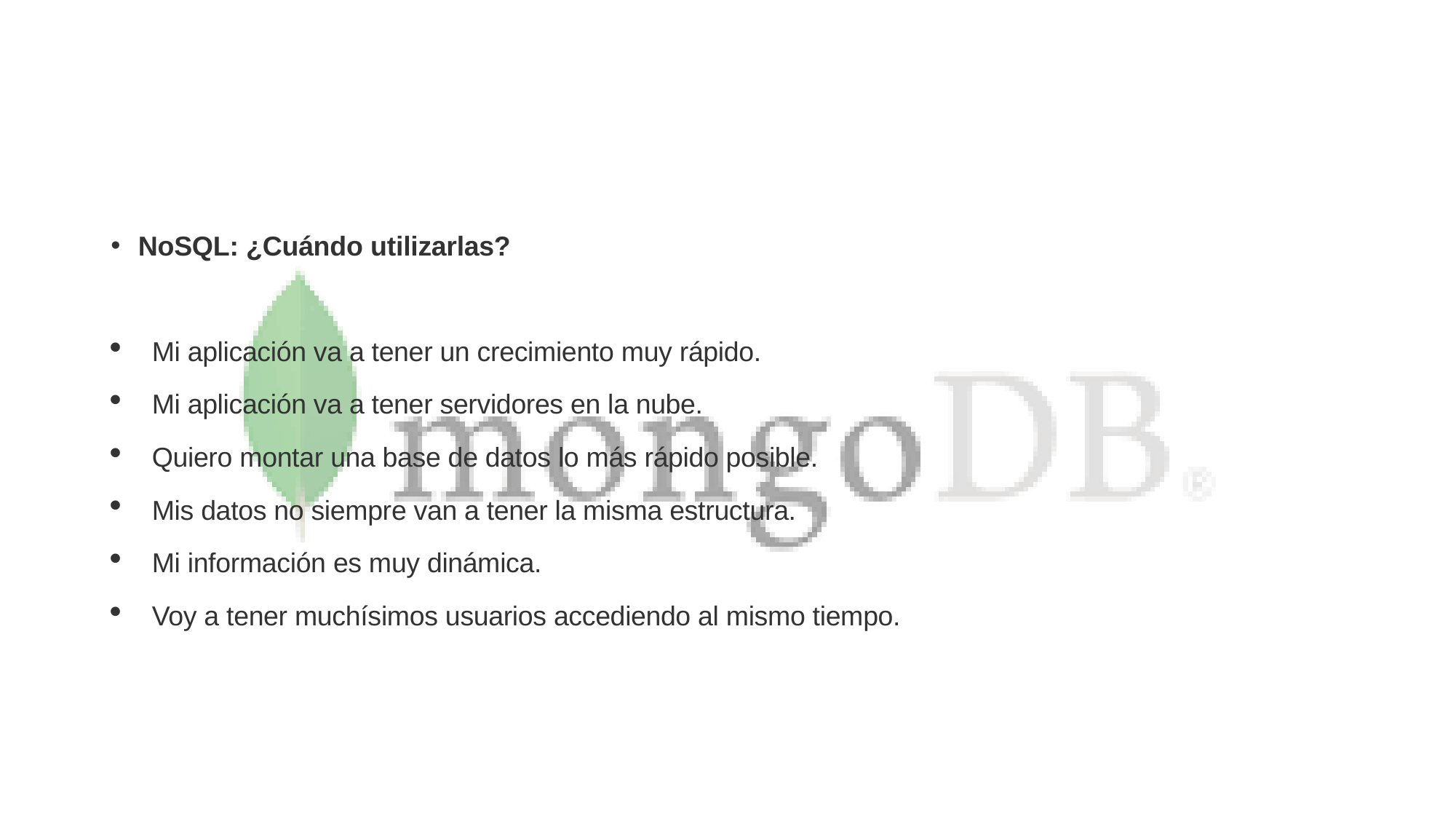

#
NoSQL: ¿Cuándo utilizarlas?

Mi aplicación va a tener un crecimiento muy rápido.
Mi aplicación va a tener servidores en la nube.
Quiero montar una base de datos lo más rápido posible.
Mis datos no siempre van a tener la misma estructura.
Mi información es muy dinámica.
Voy a tener muchísimos usuarios accediendo al mismo tiempo.